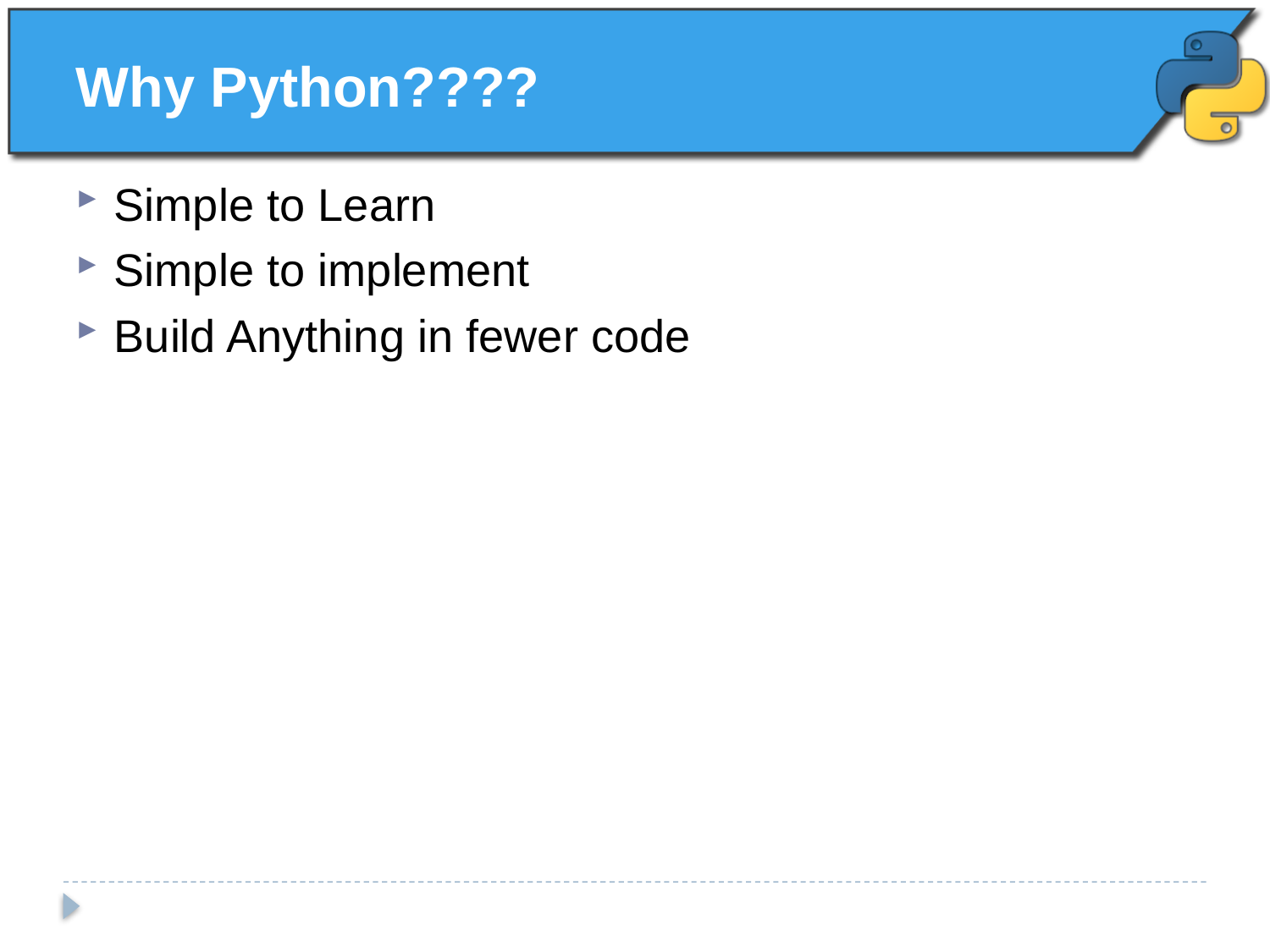

# Why Python????
Simple to Learn
Simple to implement
Build Anything in fewer code